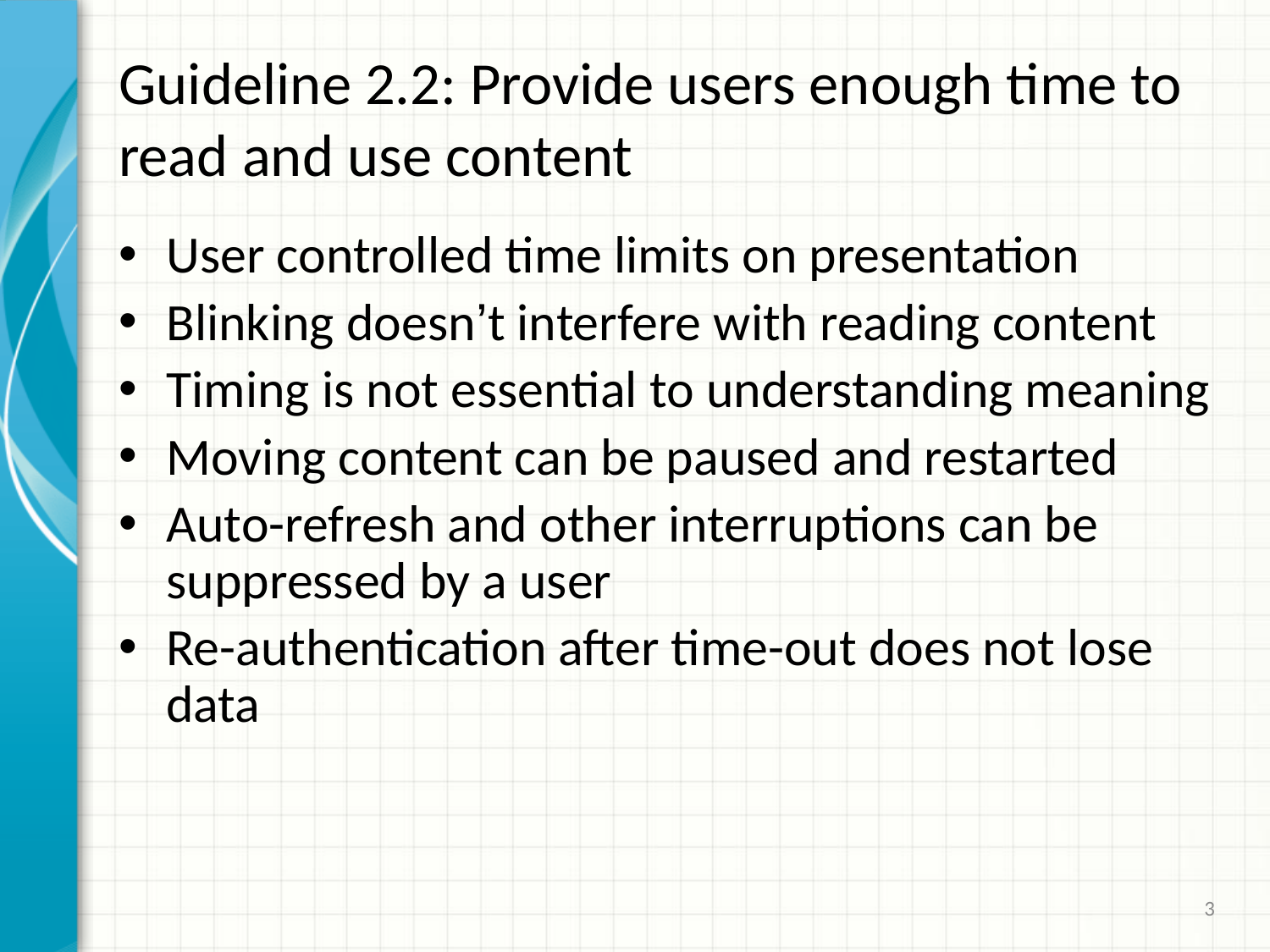

# Guideline 2.2: Provide users enough time to read and use content
User controlled time limits on presentation
Blinking doesn’t interfere with reading content
Timing is not essential to understanding meaning
Moving content can be paused and restarted
Auto-refresh and other interruptions can be suppressed by a user
Re-authentication after time-out does not lose data

3